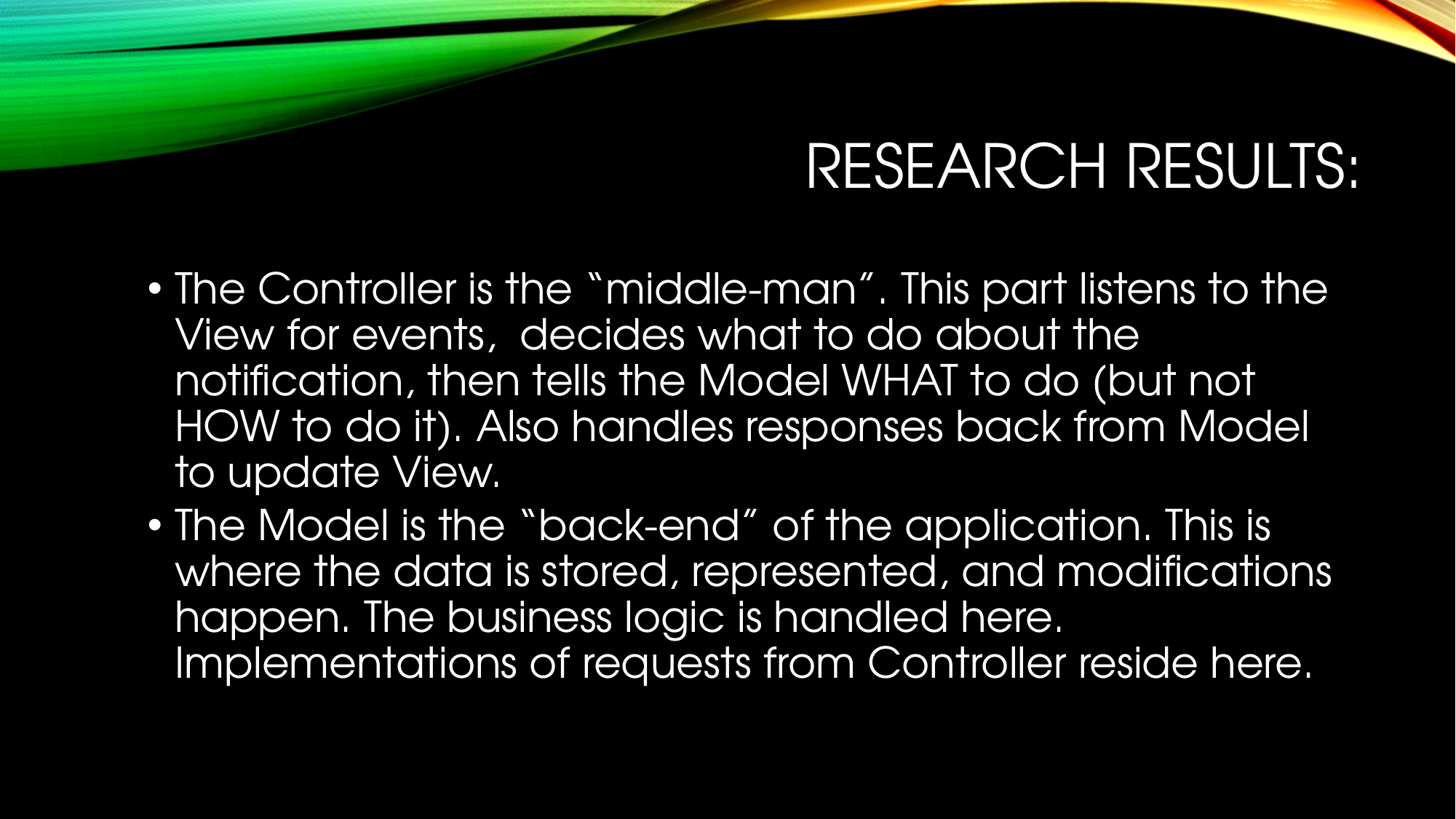

# Research results:
The Controller is the “middle-man”. This part listens to the View for events,  decides what to do about the notification, then tells the Model WHAT to do (but not HOW to do it). Also handles responses back from Model to update View.
The Model is the “back-end” of the application. This is where the data is stored, represented, and modifications happen. The business logic is handled here. Implementations of requests from Controller reside here.